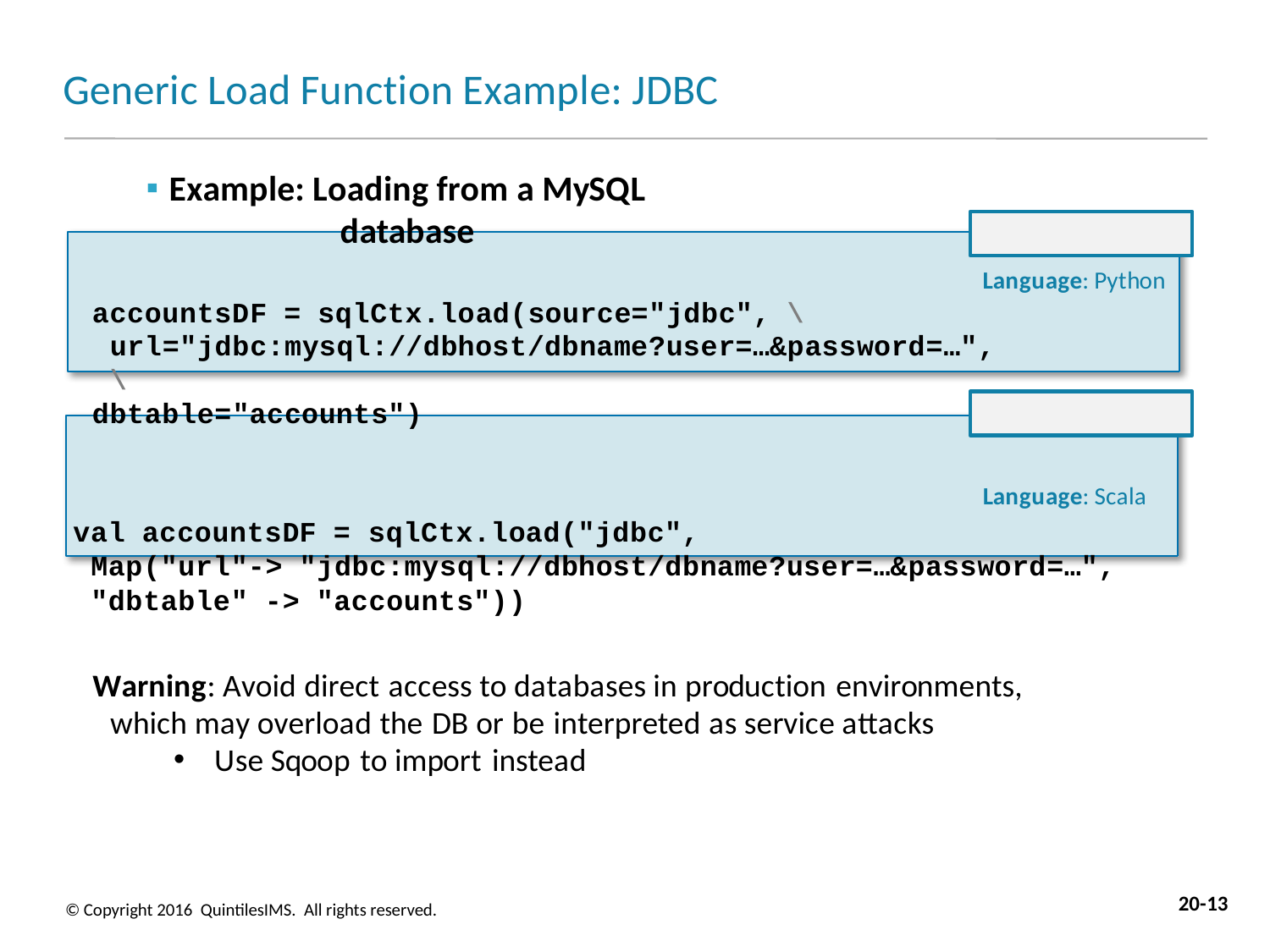

# Generic Load Function Example: JDBC
Example: Loading from a MySQL database
Language: Python
accountsDF = sqlCtx.load(source="jdbc", \ url="jdbc:mysql://dbhost/dbname?user=…&password=…", \
dbtable="accounts")

Language: Scala
val accountsDF = sqlCtx.load("jdbc",
Map("url"-> "jdbc:mysql://dbhost/dbname?user=…&password=…",
"dbtable" -> "accounts"))

Warning: Avoid direct access to databases in production environments,  which may overload the DB or be interpreted as service attacks
Use Sqoop to import instead

20-13
© Copyright 2016  QuintilesIMS.  All rights reserved.